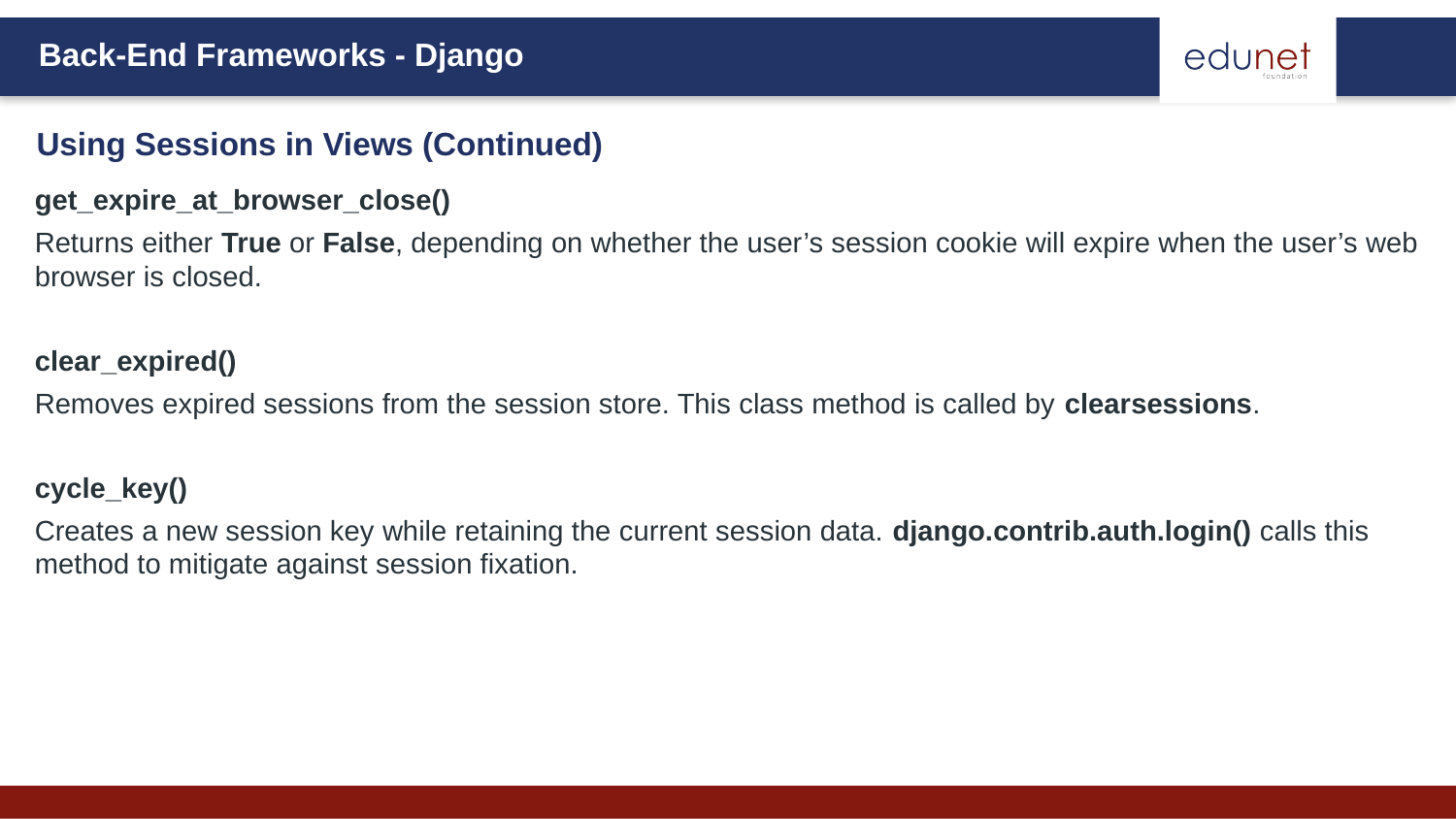

# Using Sessions in Views (Continued)
get_expire_at_browser_close()
Returns either True or False, depending on whether the user’s session cookie will expire when the user’s web browser is closed.

clear_expired()
Removes expired sessions from the session store. This class method is called by clearsessions.

cycle_key()
Creates a new session key while retaining the current session data. django.contrib.auth.login() calls this method to mitigate against session fixation.